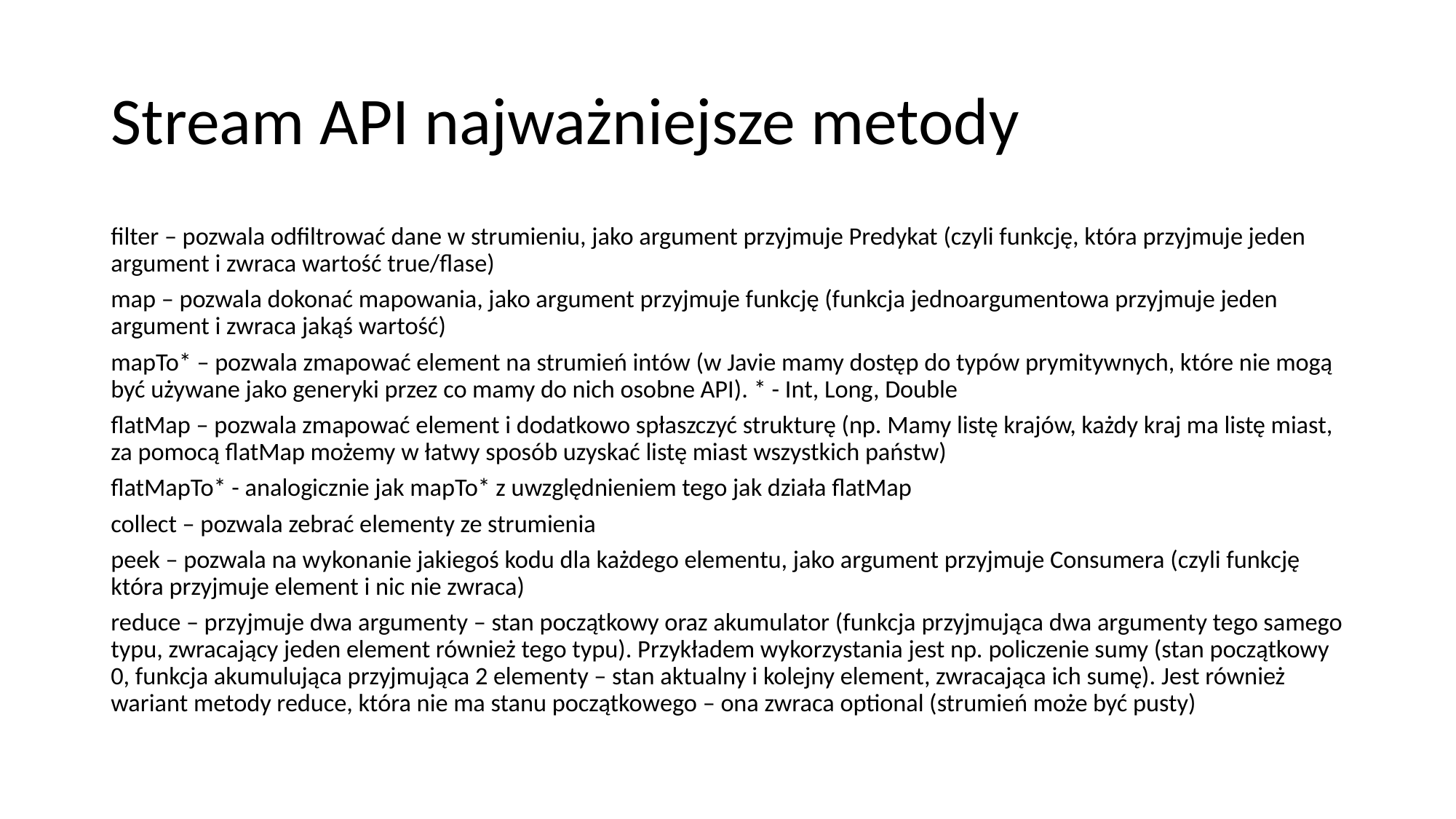

# Stream API najważniejsze metody
filter – pozwala odfiltrować dane w strumieniu, jako argument przyjmuje Predykat (czyli funkcję, która przyjmuje jeden argument i zwraca wartość true/flase)
map – pozwala dokonać mapowania, jako argument przyjmuje funkcję (funkcja jednoargumentowa przyjmuje jeden argument i zwraca jakąś wartość)
mapTo* – pozwala zmapować element na strumień intów (w Javie mamy dostęp do typów prymitywnych, które nie mogą być używane jako generyki przez co mamy do nich osobne API). * - Int, Long, Double
flatMap – pozwala zmapować element i dodatkowo spłaszczyć strukturę (np. Mamy listę krajów, każdy kraj ma listę miast, za pomocą flatMap możemy w łatwy sposób uzyskać listę miast wszystkich państw)
flatMapTo* - analogicznie jak mapTo* z uwzględnieniem tego jak działa flatMap
collect – pozwala zebrać elementy ze strumienia
peek – pozwala na wykonanie jakiegoś kodu dla każdego elementu, jako argument przyjmuje Consumera (czyli funkcję która przyjmuje element i nic nie zwraca)
reduce – przyjmuje dwa argumenty – stan początkowy oraz akumulator (funkcja przyjmująca dwa argumenty tego samego typu, zwracający jeden element również tego typu). Przykładem wykorzystania jest np. policzenie sumy (stan początkowy 0, funkcja akumulująca przyjmująca 2 elementy – stan aktualny i kolejny element, zwracająca ich sumę). Jest również wariant metody reduce, która nie ma stanu początkowego – ona zwraca optional (strumień może być pusty)